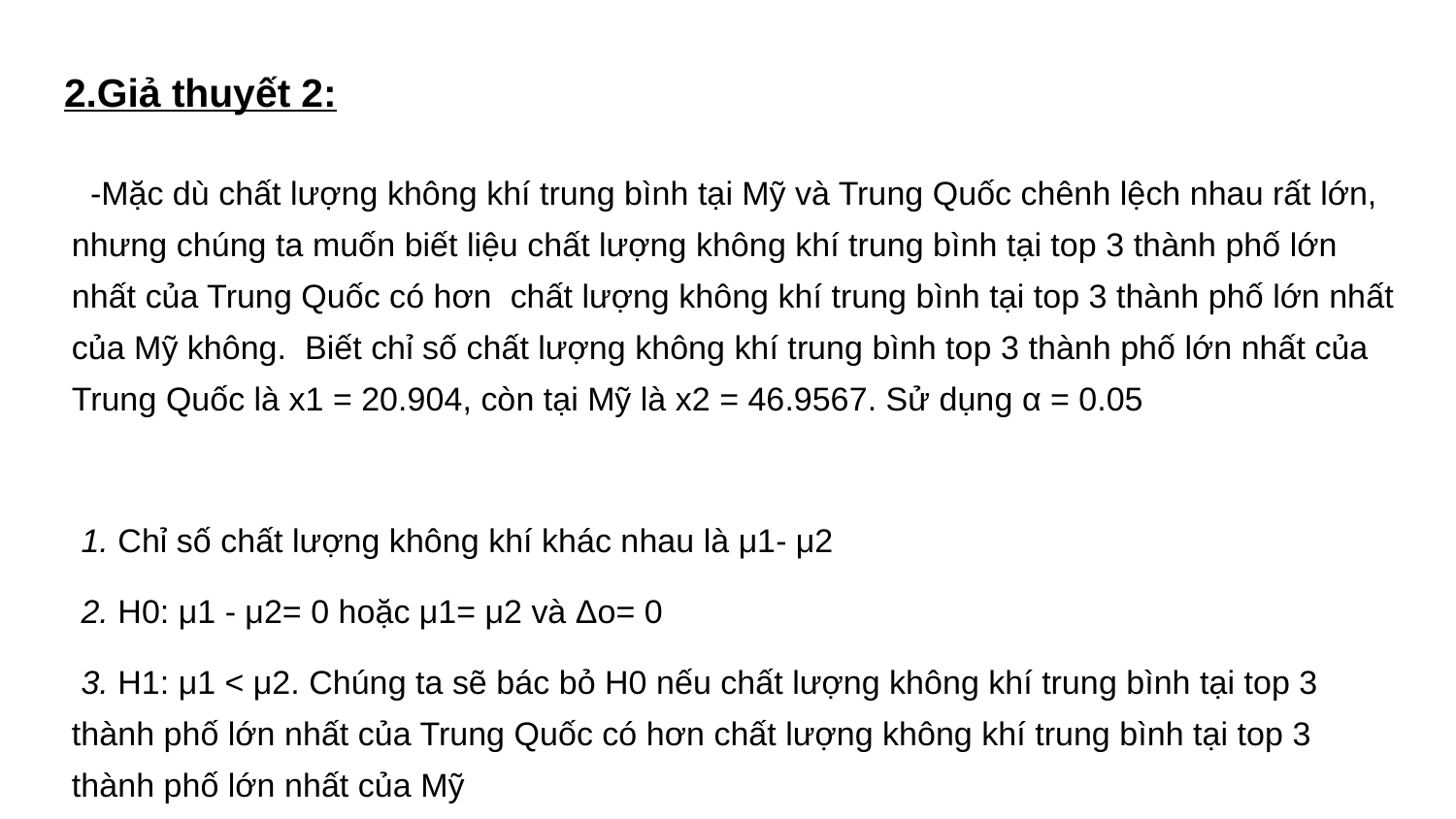

# 2.Giả thuyết 2:

  -Mặc dù chất lượng không khí trung bình tại Mỹ và Trung Quốc chênh lệch nhau rất lớn, nhưng chúng ta muốn biết liệu chất lượng không khí trung bình tại top 3 thành phố lớn nhất của Trung Quốc có hơn  chất lượng không khí trung bình tại top 3 thành phố lớn nhất của Mỹ không.  Biết chỉ số chất lượng không khí trung bình top 3 thành phố lớn nhất của Trung Quốc là x1 = 20.904, còn tại Mỹ là x2 = 46.9567. Sử dụng α = 0.05

 1. Chỉ số chất lượng không khí khác nhau là μ1- μ2
 2. H0: μ1 - μ2= 0 hoặc μ1= μ2 và Δo= 0
 3. H1: μ1 < μ2. Chúng ta sẽ bác bỏ H0 nếu chất lượng không khí trung bình tại top 3 thành phố lớn nhất của Trung Quốc có hơn chất lượng không khí trung bình tại top 3 thành phố lớn nhất của Mỹ